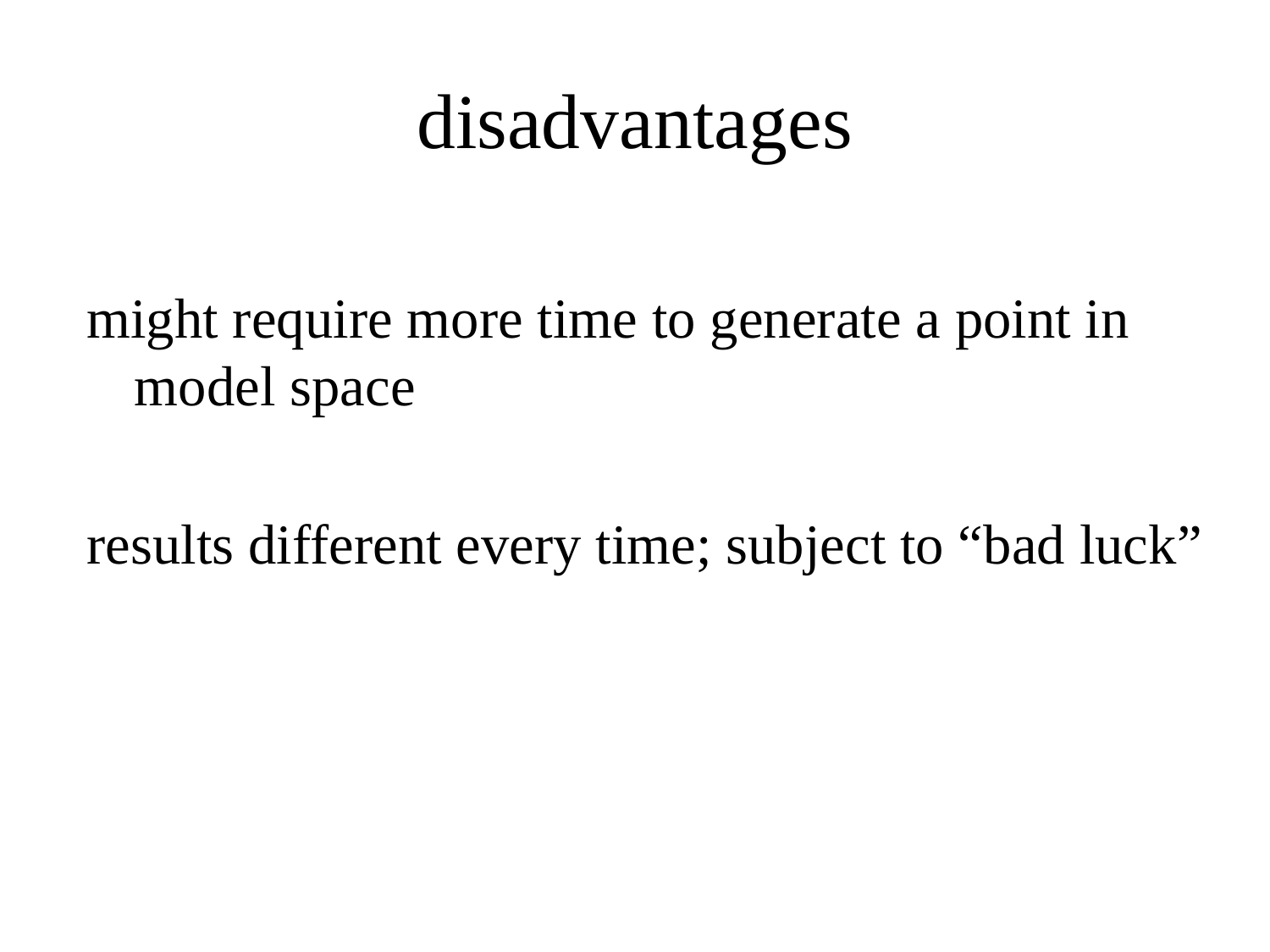

# disadvantages
might require more time to generate a point in model space

results different every time; subject to “bad luck”